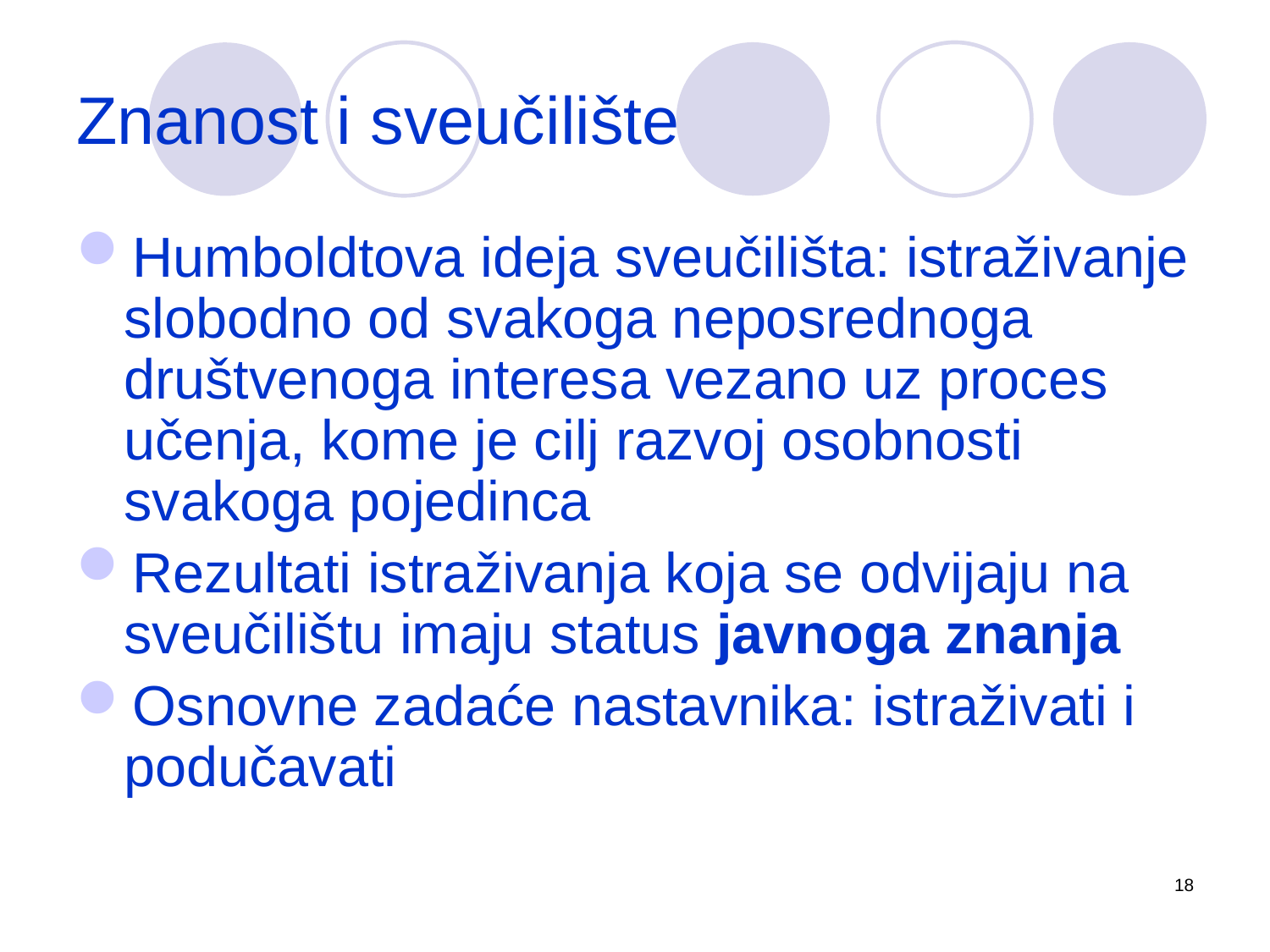

# Znanost i sveučilište
Humboldtova ideja sveučilišta: istraživanje slobodno od svakoga neposrednoga društvenoga interesa vezano uz proces učenja, kome je cilj razvoj osobnosti svakoga pojedinca
Rezultati istraživanja koja se odvijaju na sveučilištu imaju status javnoga znanja
Osnovne zadaće nastavnika: istraživati i podučavati
18